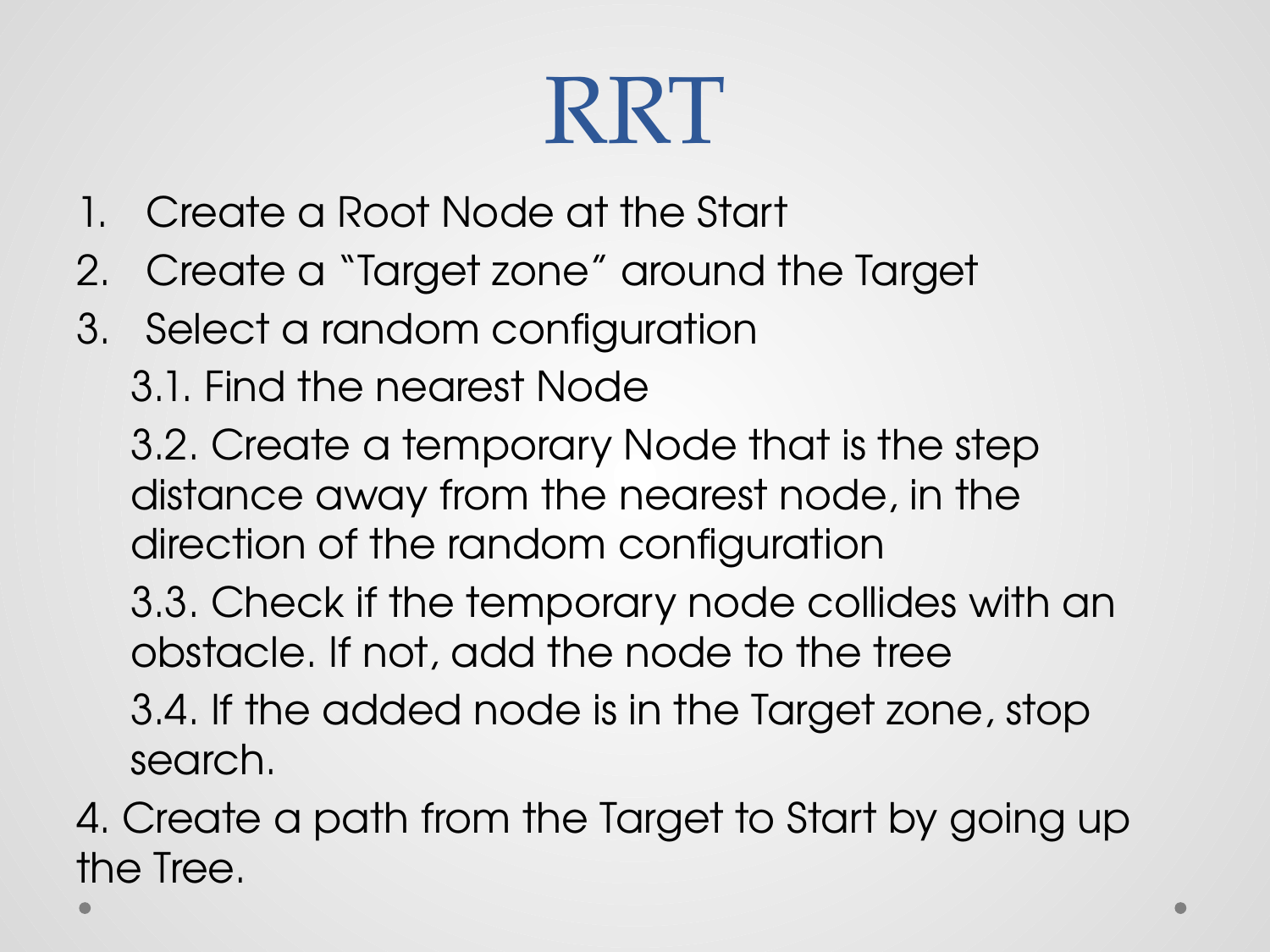

# RRT
Create a Root Node at the Start
Create a “Target zone” around the Target
Select a random configuration
3.1. Find the nearest Node
3.2. Create a temporary Node that is the step distance away from the nearest node, in the direction of the random configuration
3.3. Check if the temporary node collides with an obstacle. If not, add the node to the tree
3.4. If the added node is in the Target zone, stop search.
4. Create a path from the Target to Start by going up the Tree.